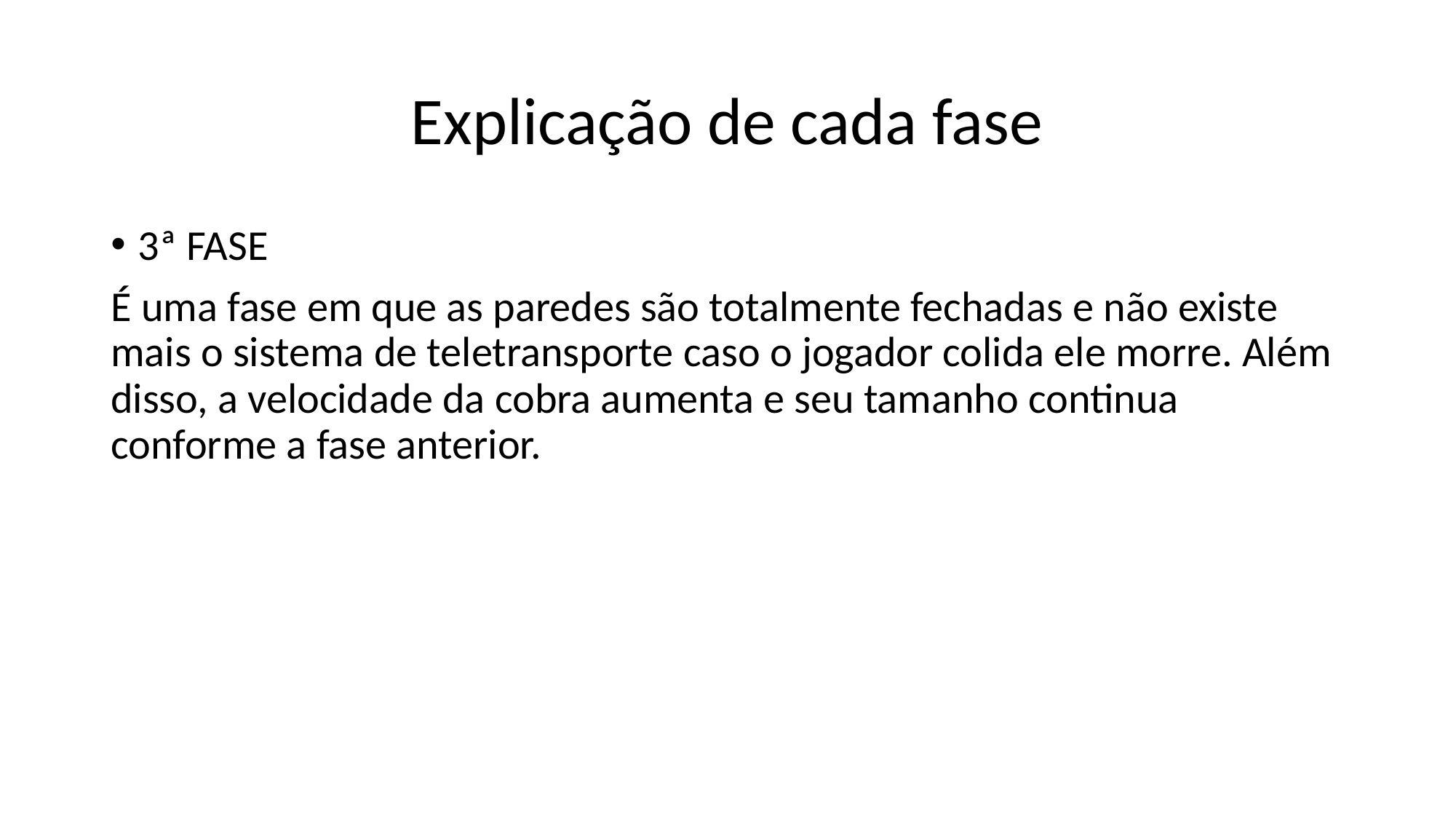

# Explicação de cada fase
3ª FASE
É uma fase em que as paredes são totalmente fechadas e não existe mais o sistema de teletransporte caso o jogador colida ele morre. Além disso, a velocidade da cobra aumenta e seu tamanho continua conforme a fase anterior.